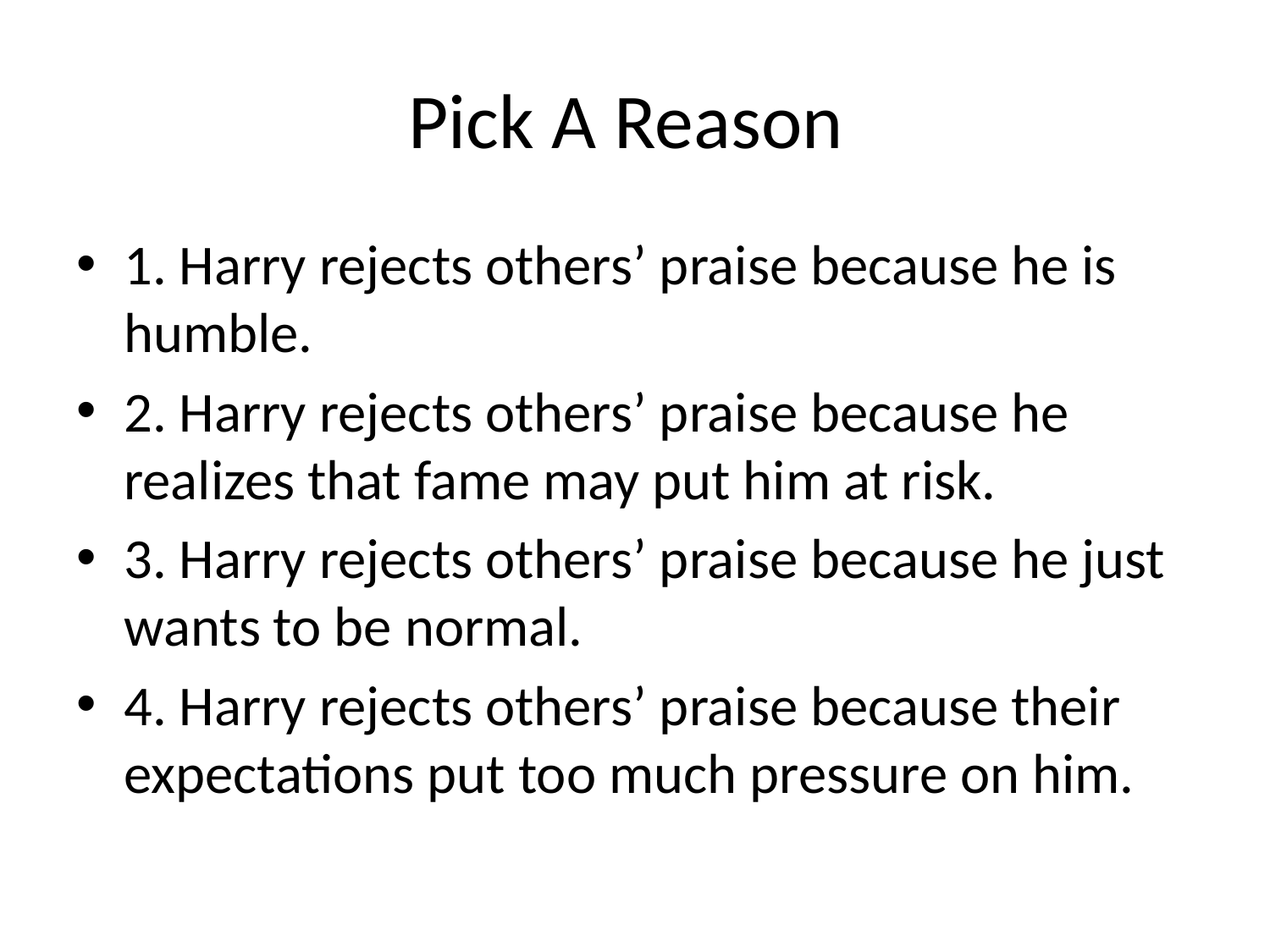

# Pick A Reason
1. Harry rejects others’ praise because he is humble.
2. Harry rejects others’ praise because he realizes that fame may put him at risk.
3. Harry rejects others’ praise because he just wants to be normal.
4. Harry rejects others’ praise because their expectations put too much pressure on him.